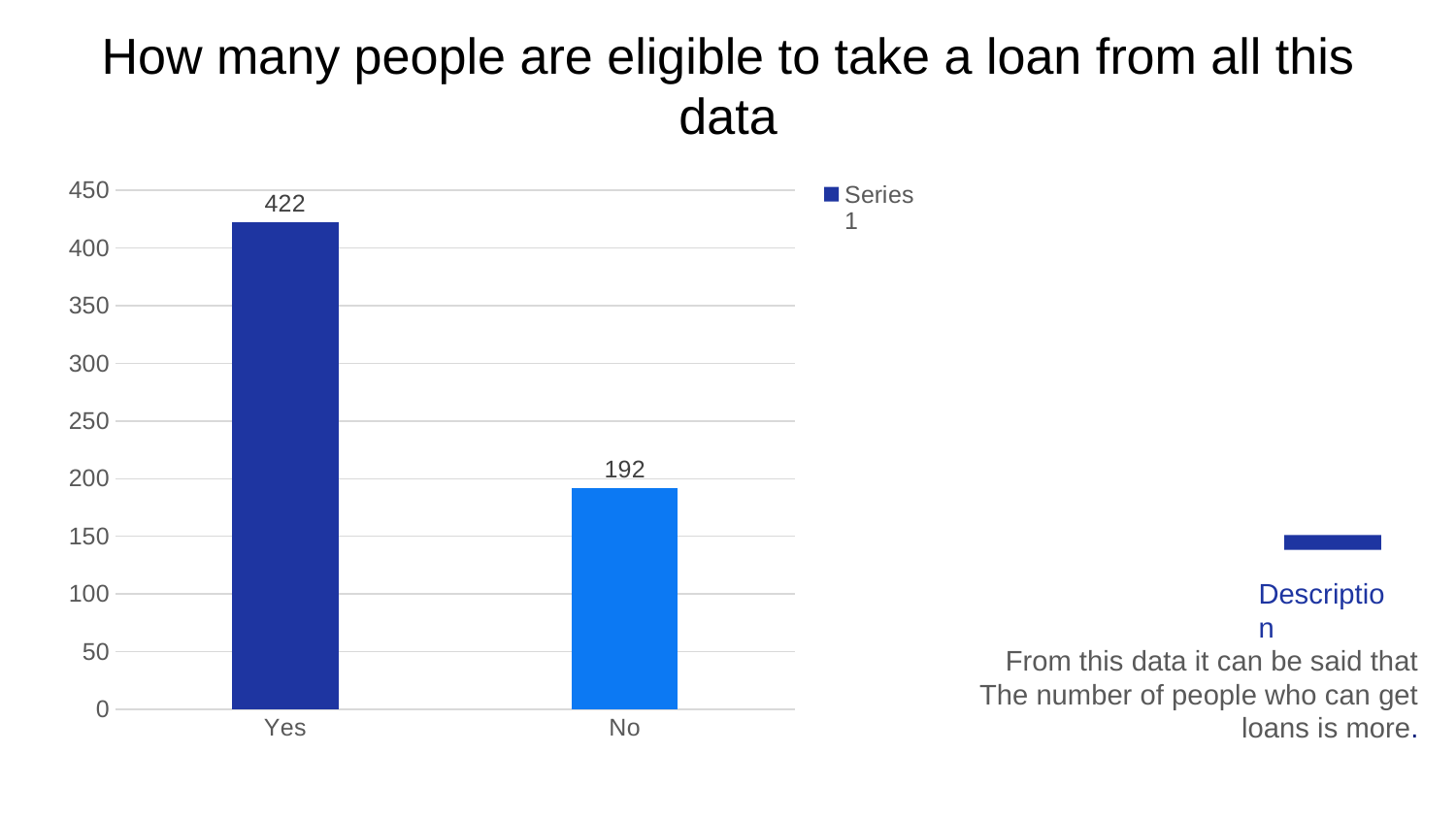

# How many people are eligible to take a loan from all this data

### Chart

| Category | Series 1 |
|---|---|
| Yes | 422.0 |
| No | 192.0 |
Description
From this data it can be said that
The number of people who can get loans is more.